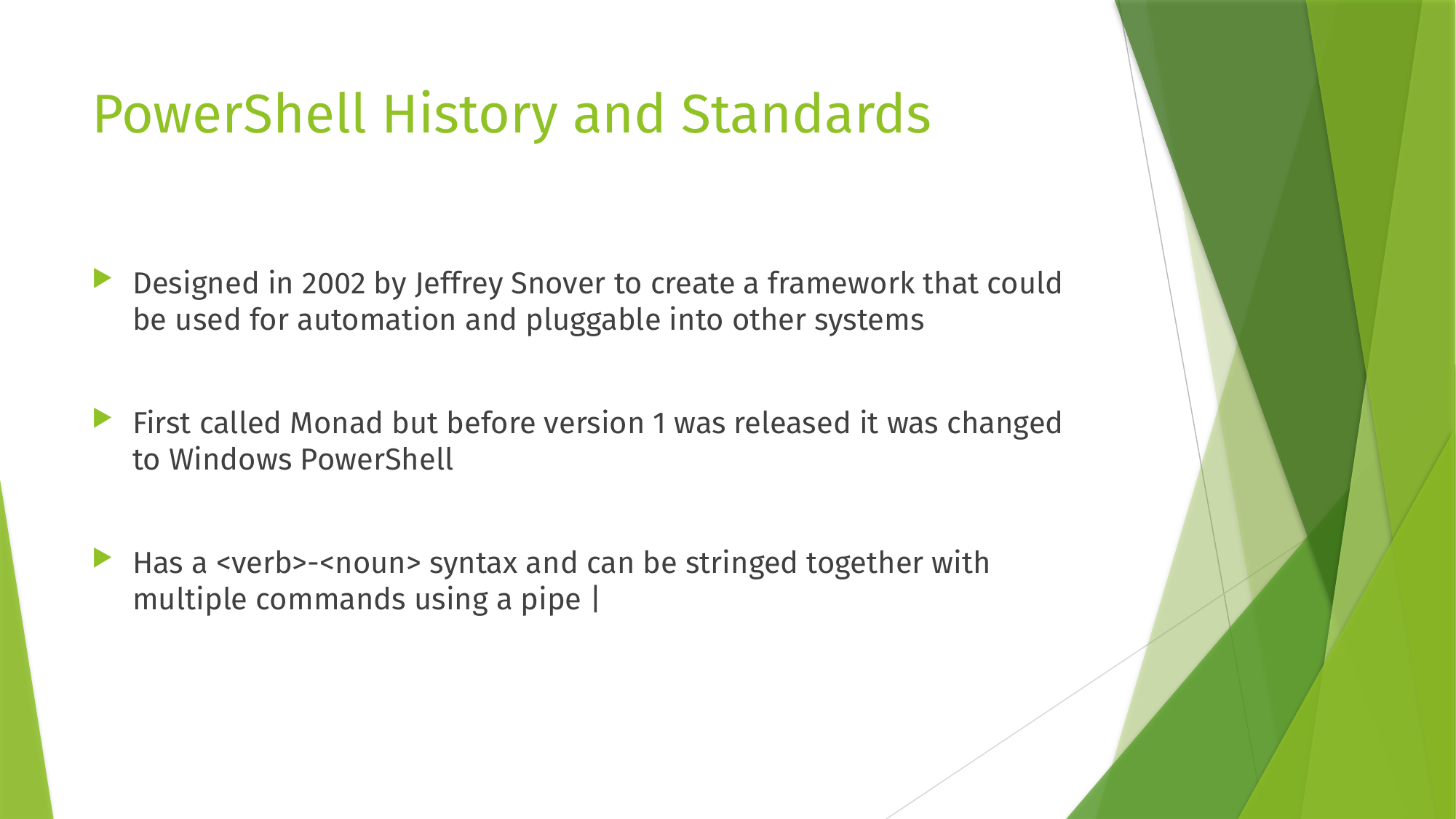

# PowerShell History and Standards
Designed in 2002 by Jeffrey Snover to create a framework that could be used for automation and pluggable into other systems

First called Monad but before version 1 was released it was changed to Windows PowerShell

Has a <verb>-<noun> syntax and can be stringed together with multiple commands using a pipe |